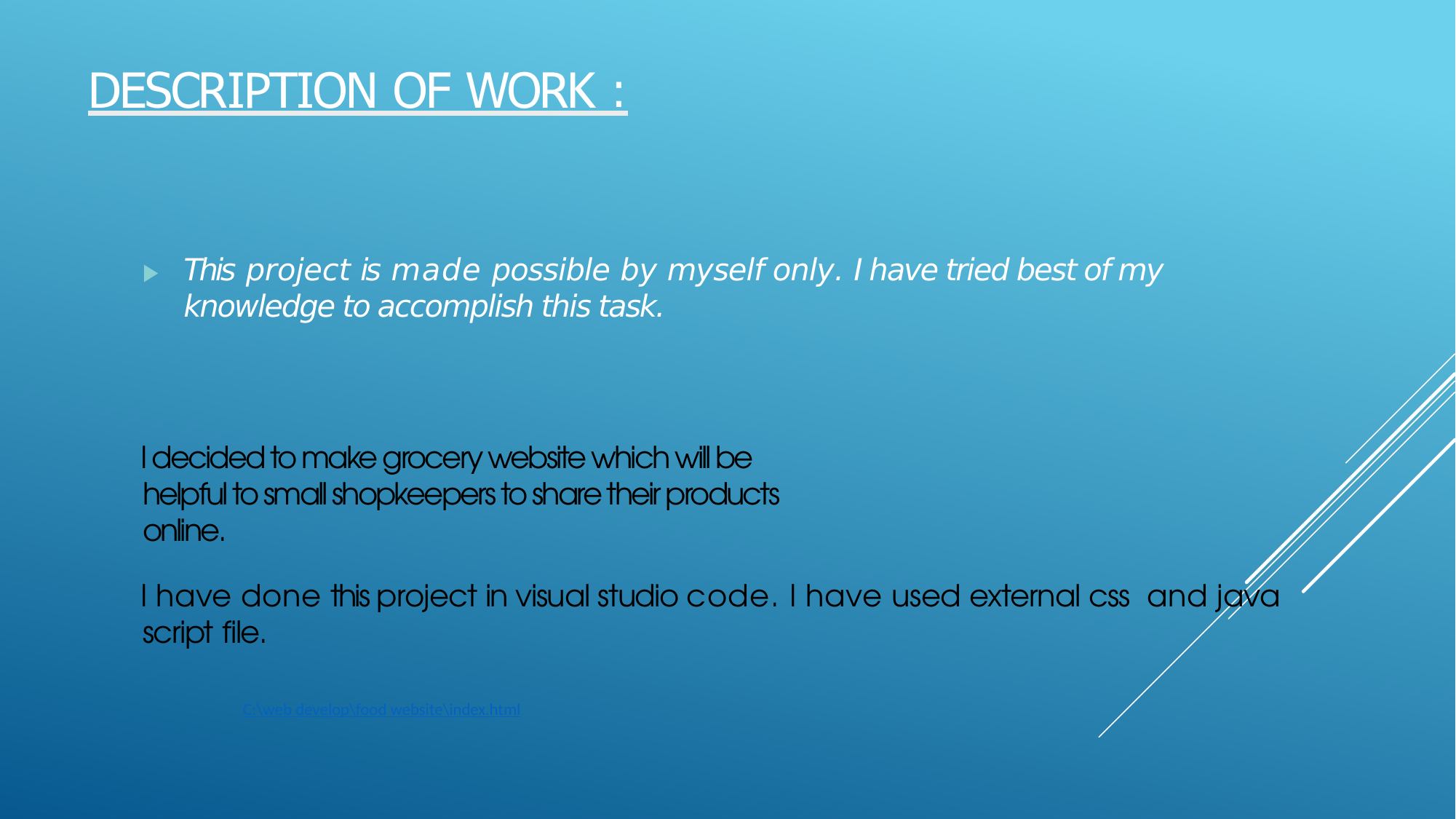

# Description of work :
▶	This project is made possible by myself only. I have tried best of my knowledge to accomplish this task.

I decided to make grocery website which will be helpful to small shopkeepers to share their products online.
I have done this project in visual studio code. I have used external css  and java script file.

C:\web develop\food website\index.html